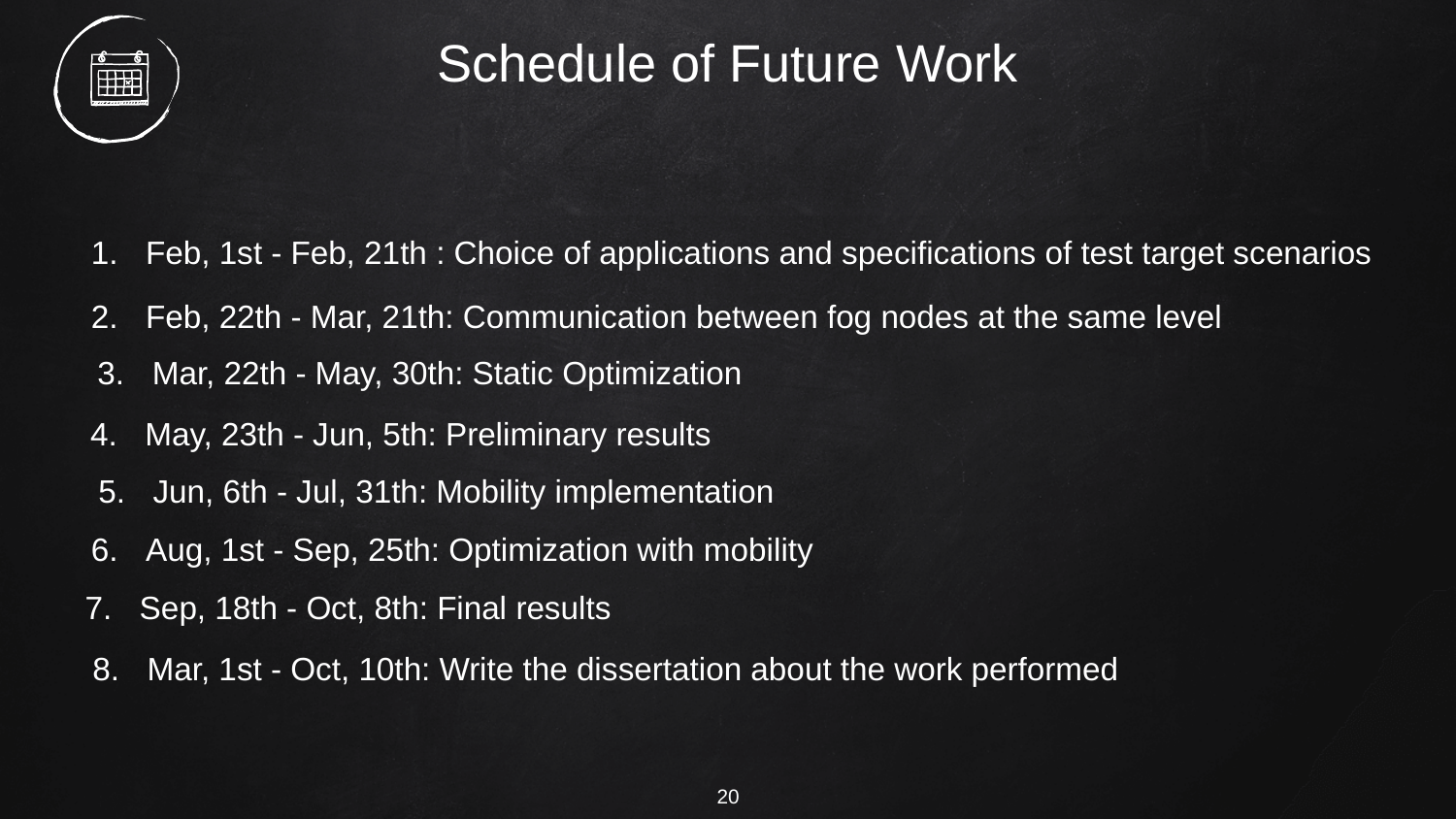

Schedule of Future Work

Feb, 1st - Feb, 21th : Choice of applications and specifications of test target scenarios
Feb, 22th - Mar, 21th: Communication between fog nodes at the same level
Mar, 22th - May, 30th: Static Optimization

May, 23th - Jun, 5th: Preliminary results
Jun, 6th - Jul, 31th: Mobility implementation
Aug, 1st - Sep, 25th: Optimization with mobility
Sep, 18th - Oct, 8th: Final results
Mar, 1st - Oct, 10th: Write the dissertation about the work performed
20